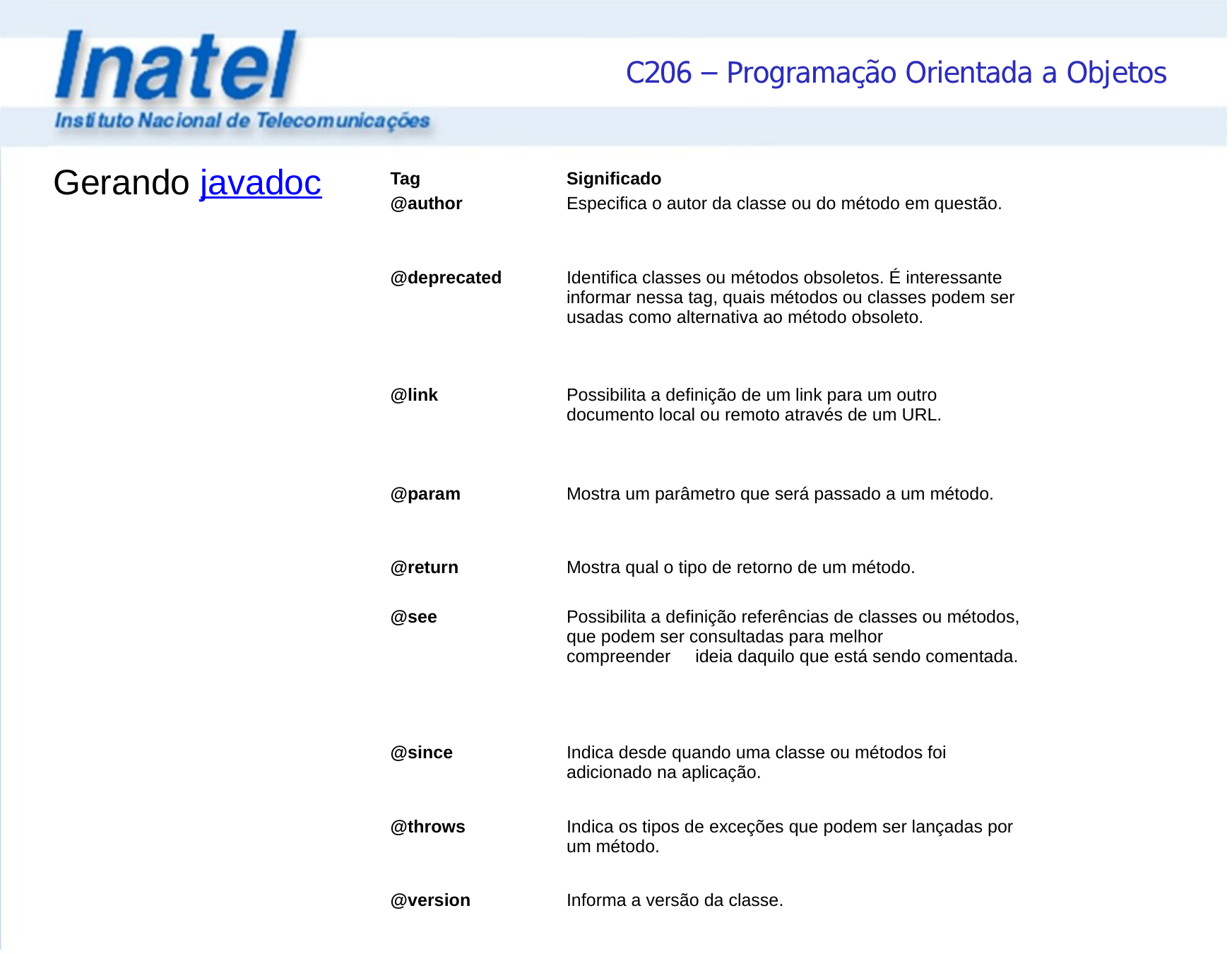

Gerando javadoc
| Tag | Significado |
| --- | --- |
| @author | Especifica o autor da classe ou do método em questão. |
| @deprecated | Identifica classes ou métodos obsoletos. É interessante informar nessa tag, quais métodos ou classes podem ser usadas como alternativa ao método obsoleto. |
| @link | Possibilita a definição de um link para um outro documento local ou remoto através de um URL. |
| @param | Mostra um parâmetro que será passado a um método. |
| @return | Mostra qual o tipo de retorno de um método. |
| @see | Possibilita a definição referências de classes ou métodos, que podem ser consultadas para melhor compreender     ideia daquilo que está sendo comentada. |
| @since | Indica desde quando uma classe ou métodos foi adicionado na aplicação. |
| @throws | Indica os tipos de exceções que podem ser lançadas por um método. |
| @version | Informa a versão da classe. |